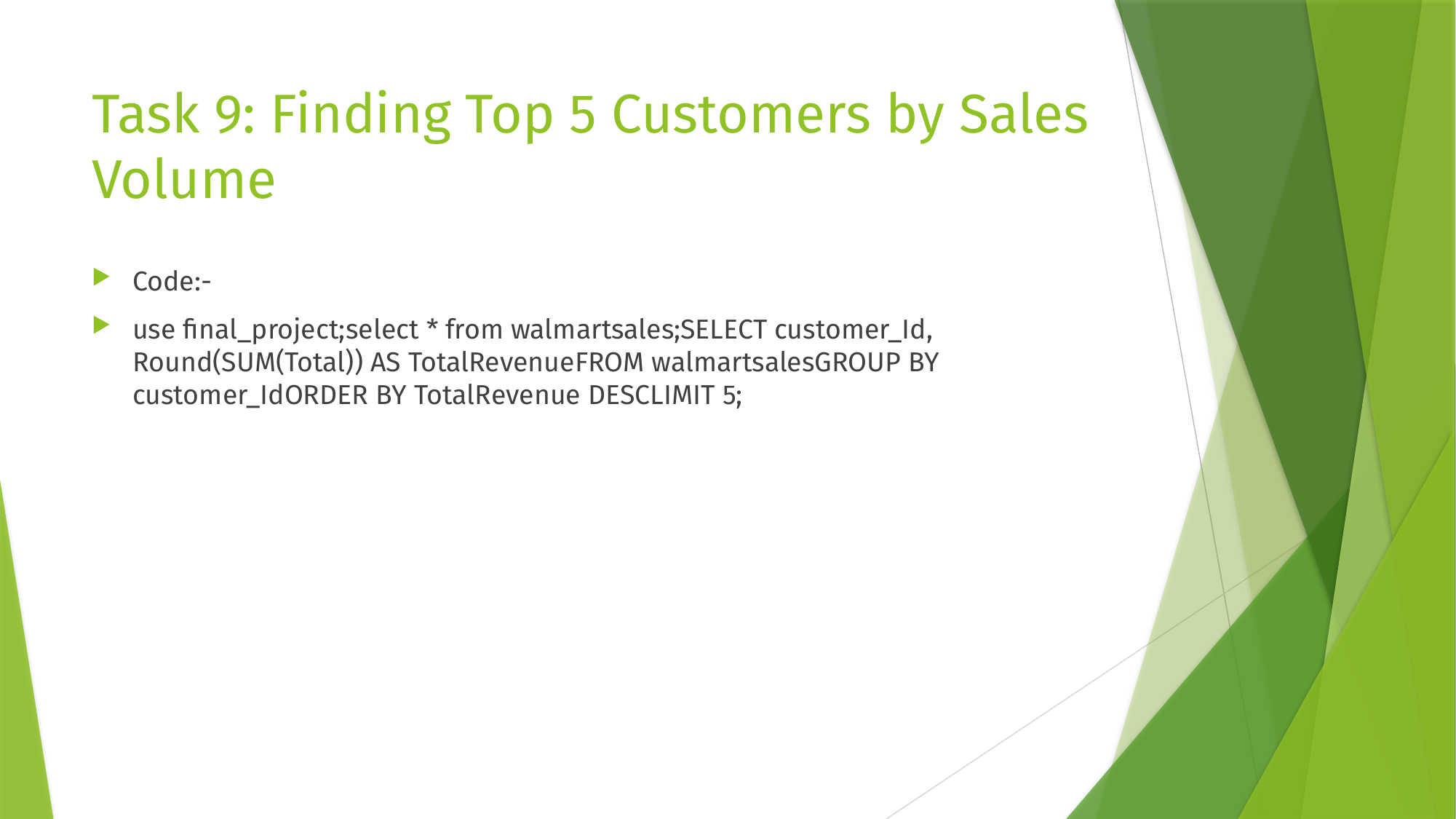

# Task 9: Finding Top 5 Customers by Sales Volume
Code:-
use final_project;select * from walmartsales;SELECT customer_Id, Round(SUM(Total)) AS TotalRevenueFROM walmartsalesGROUP BY customer_IdORDER BY TotalRevenue DESCLIMIT 5;